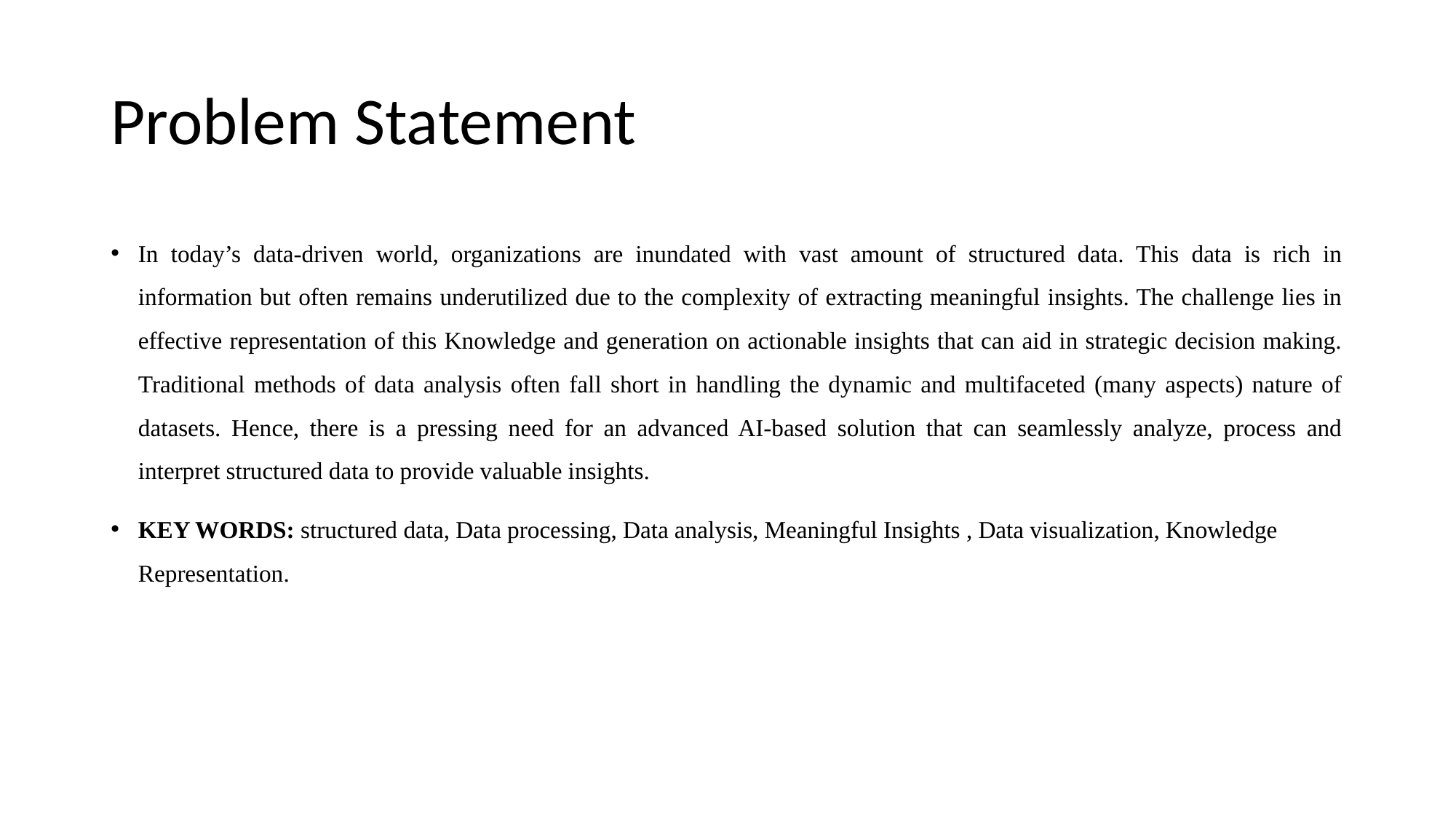

# Problem Statement
In today’s data-driven world, organizations are inundated with vast amount of structured data. This data is rich in information but often remains underutilized due to the complexity of extracting meaningful insights. The challenge lies in effective representation of this Knowledge and generation on actionable insights that can aid in strategic decision making. Traditional methods of data analysis often fall short in handling the dynamic and multifaceted (many aspects) nature of datasets. Hence, there is a pressing need for an advanced AI-based solution that can seamlessly analyze, process and interpret structured data to provide valuable insights.
KEY WORDS: structured data, Data processing, Data analysis, Meaningful Insights , Data visualization, Knowledge Representation.